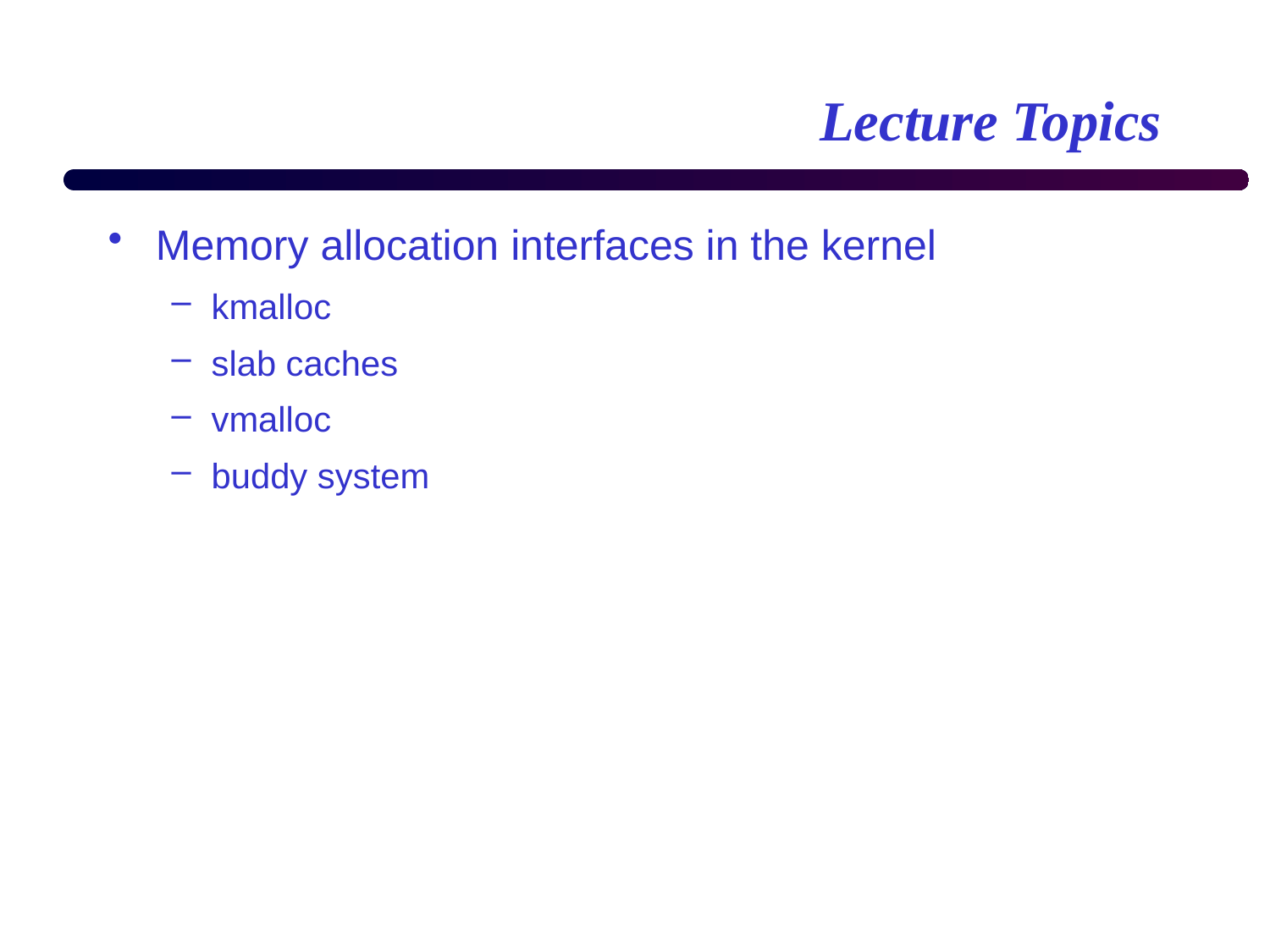

# Lecture Topics
Memory allocation interfaces in the kernel
kmalloc
slab caches
vmalloc
buddy system